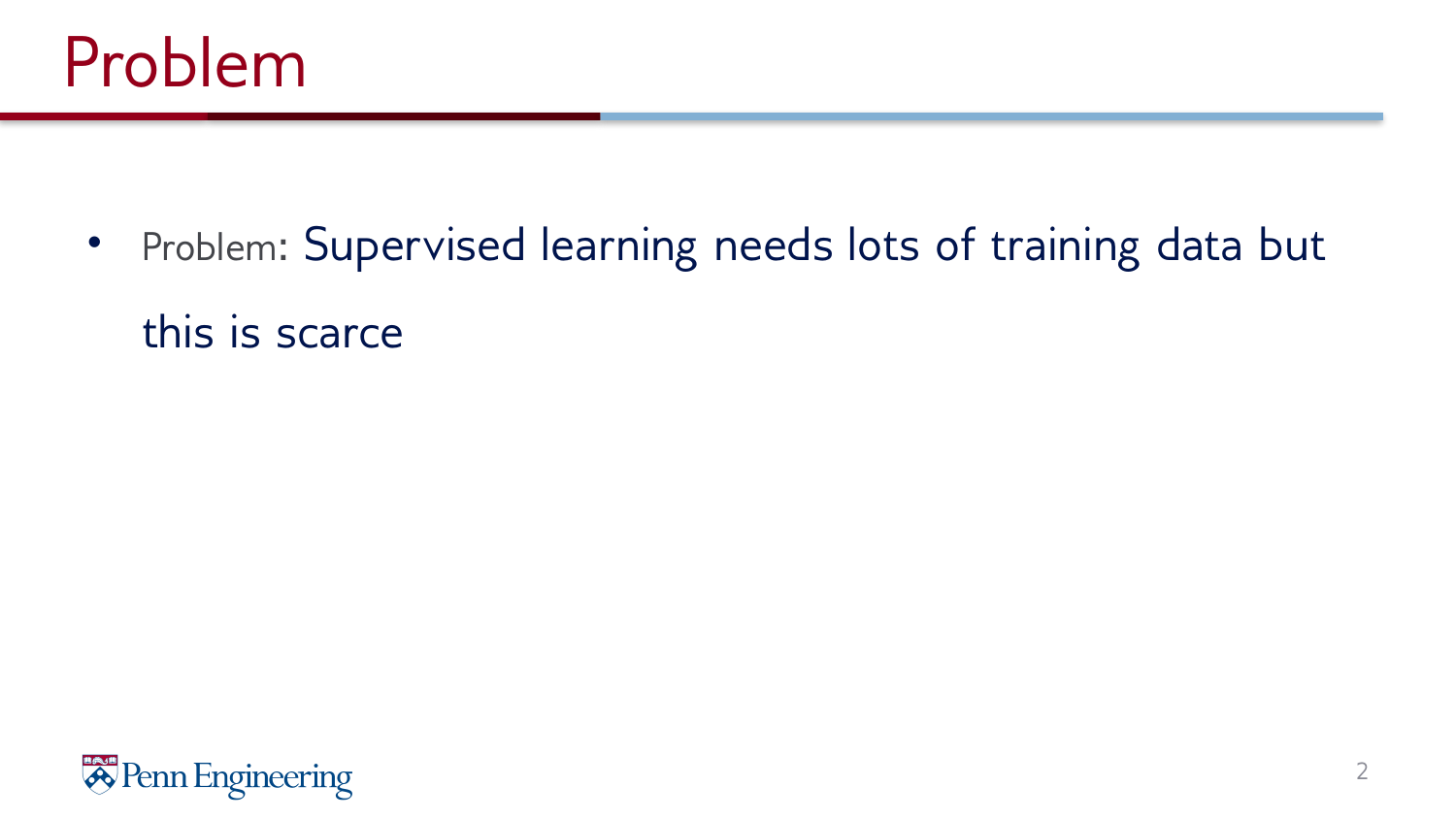

# Problem
Problem: Supervised learning needs lots of training data but this is scarce
2